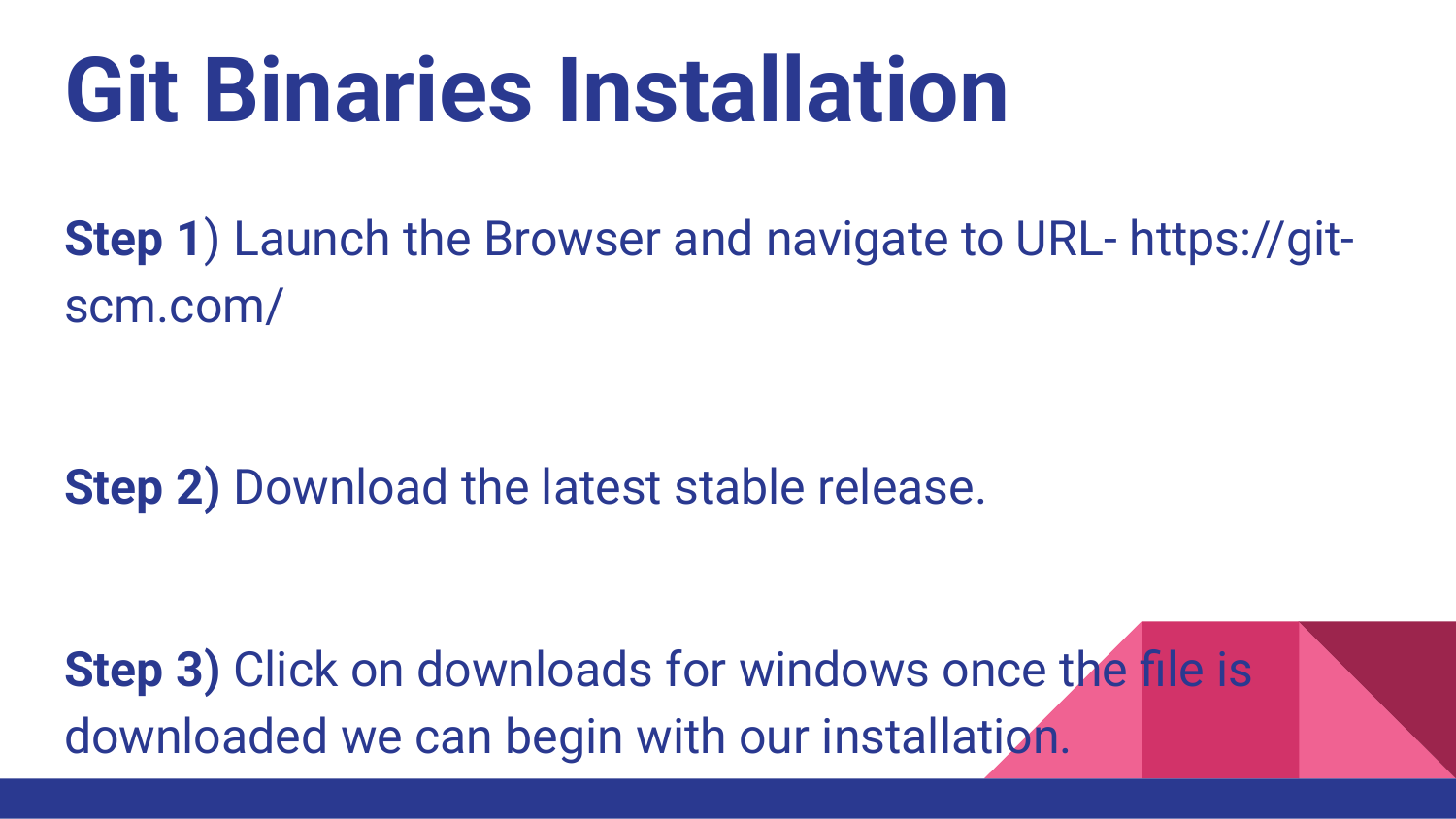

# Git Binaries Installation

Step 1) Launch the Browser and navigate to URL- https://git-scm.com/

Step 2) Download the latest stable release.

Step 3) Click on downloads for windows once the file is downloaded we can begin with our installation.